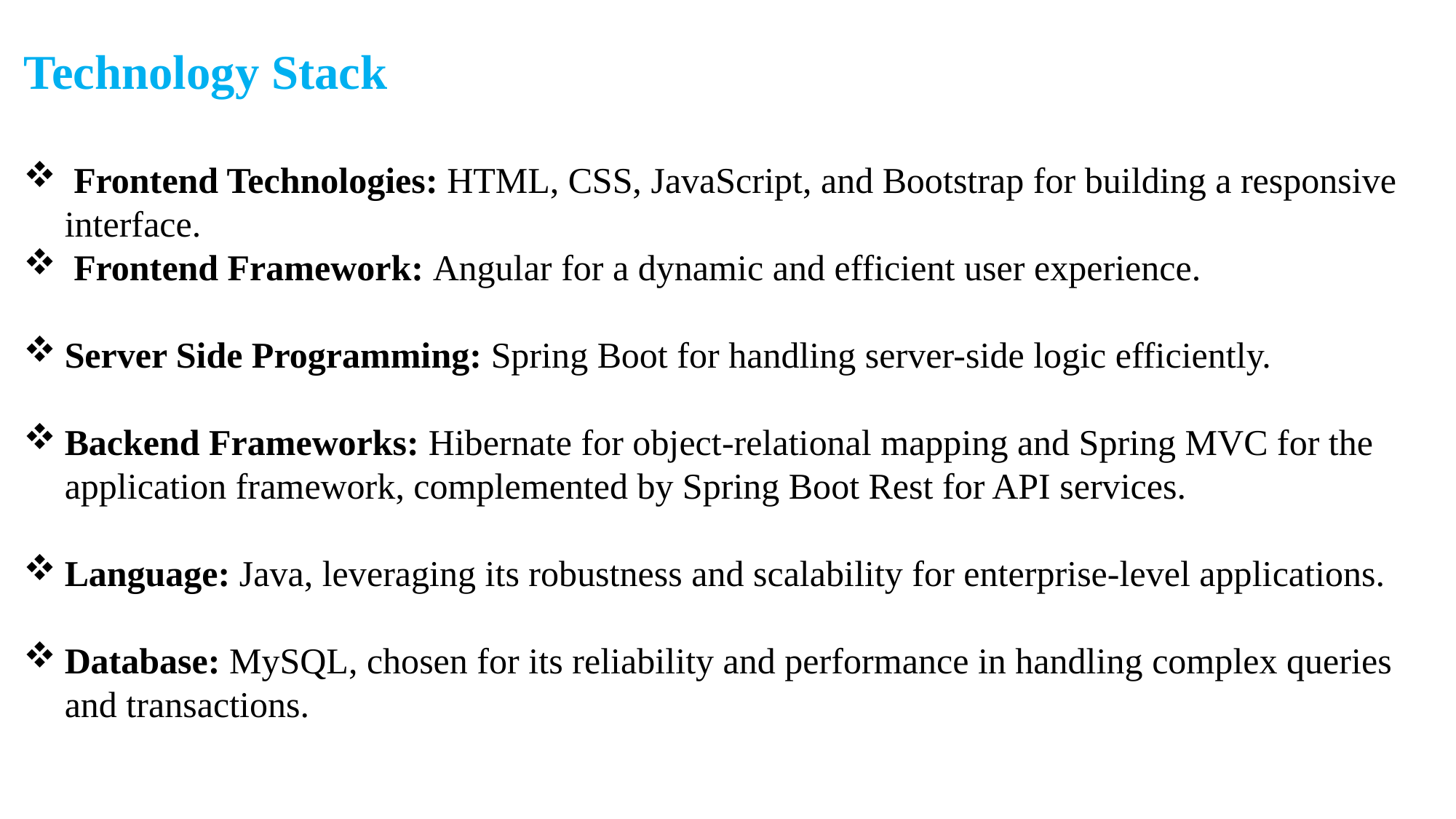

Technology Stack

 Frontend Technologies: HTML, CSS, JavaScript, and Bootstrap for building a responsive interface.
 Frontend Framework: Angular for a dynamic and efficient user experience.

Server Side Programming: Spring Boot for handling server-side logic efficiently.

Backend Frameworks: Hibernate for object-relational mapping and Spring MVC for the application framework, complemented by Spring Boot Rest for API services.

Language: Java, leveraging its robustness and scalability for enterprise-level applications.

Database: MySQL, chosen for its reliability and performance in handling complex queries and transactions.